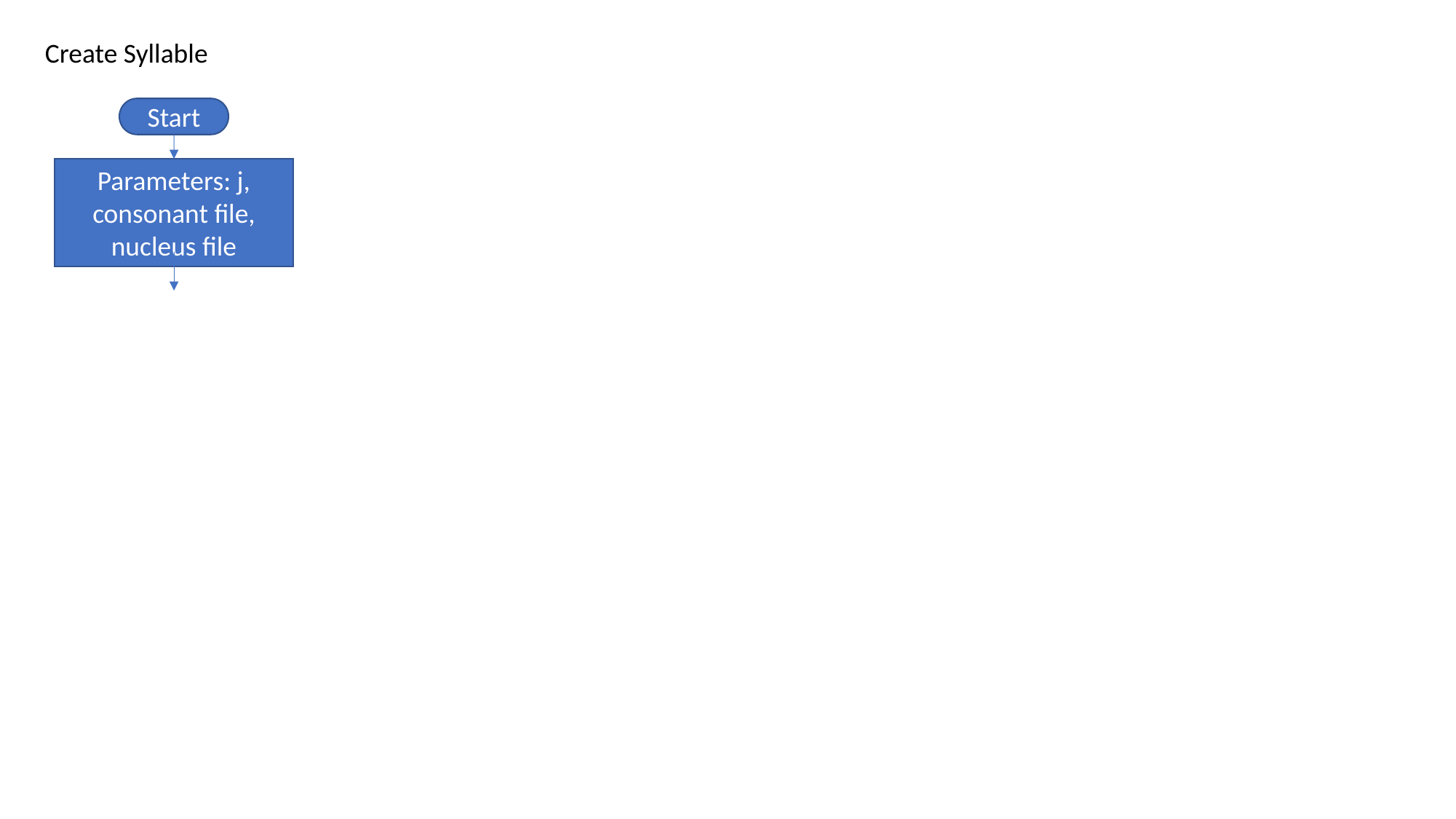

Create Syllable
Start
Parameters: j, consonant file, nucleus file